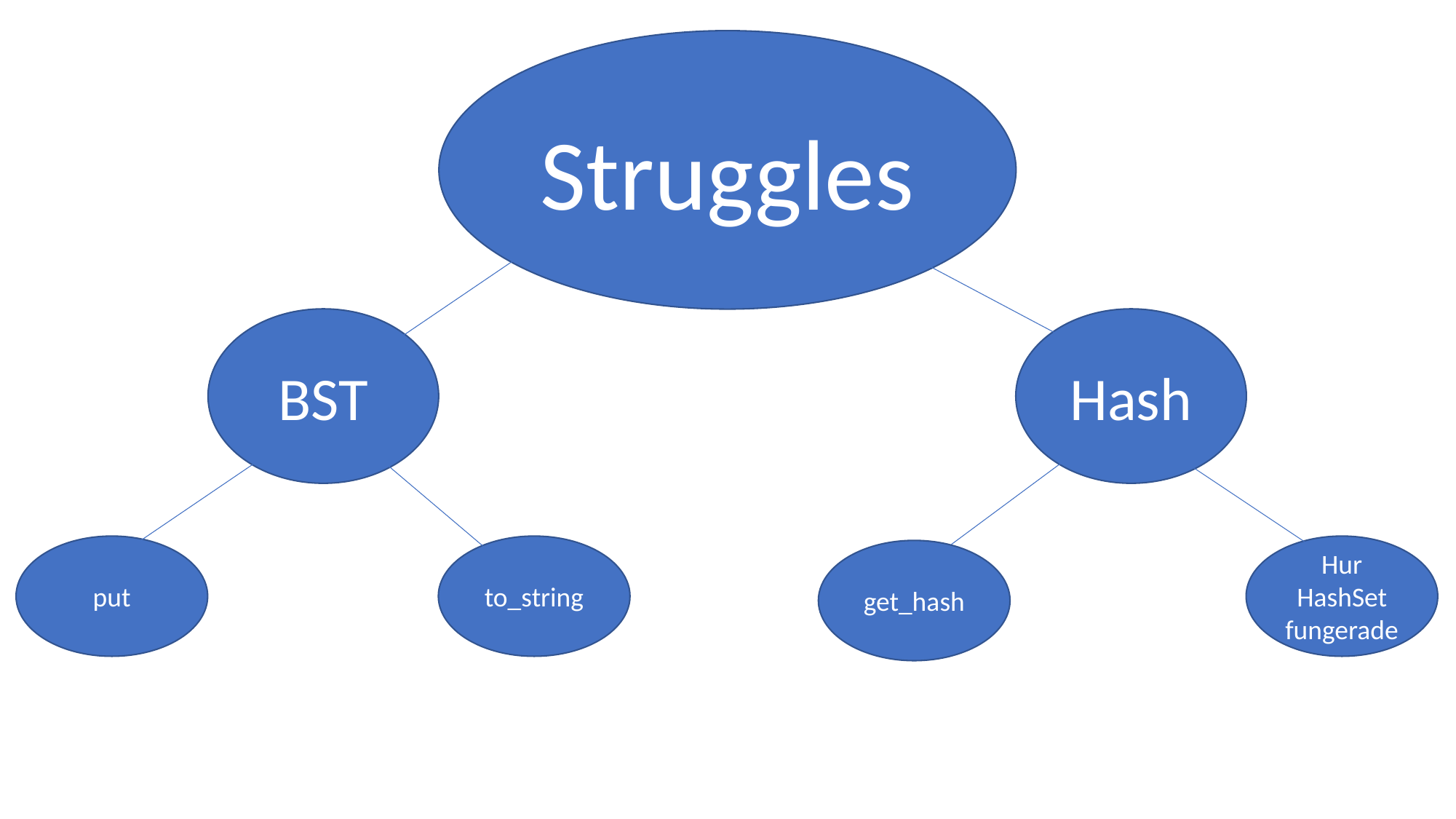

Struggles
Hash
BST
put
to_string
Hur HashSet fungerade
get_hash